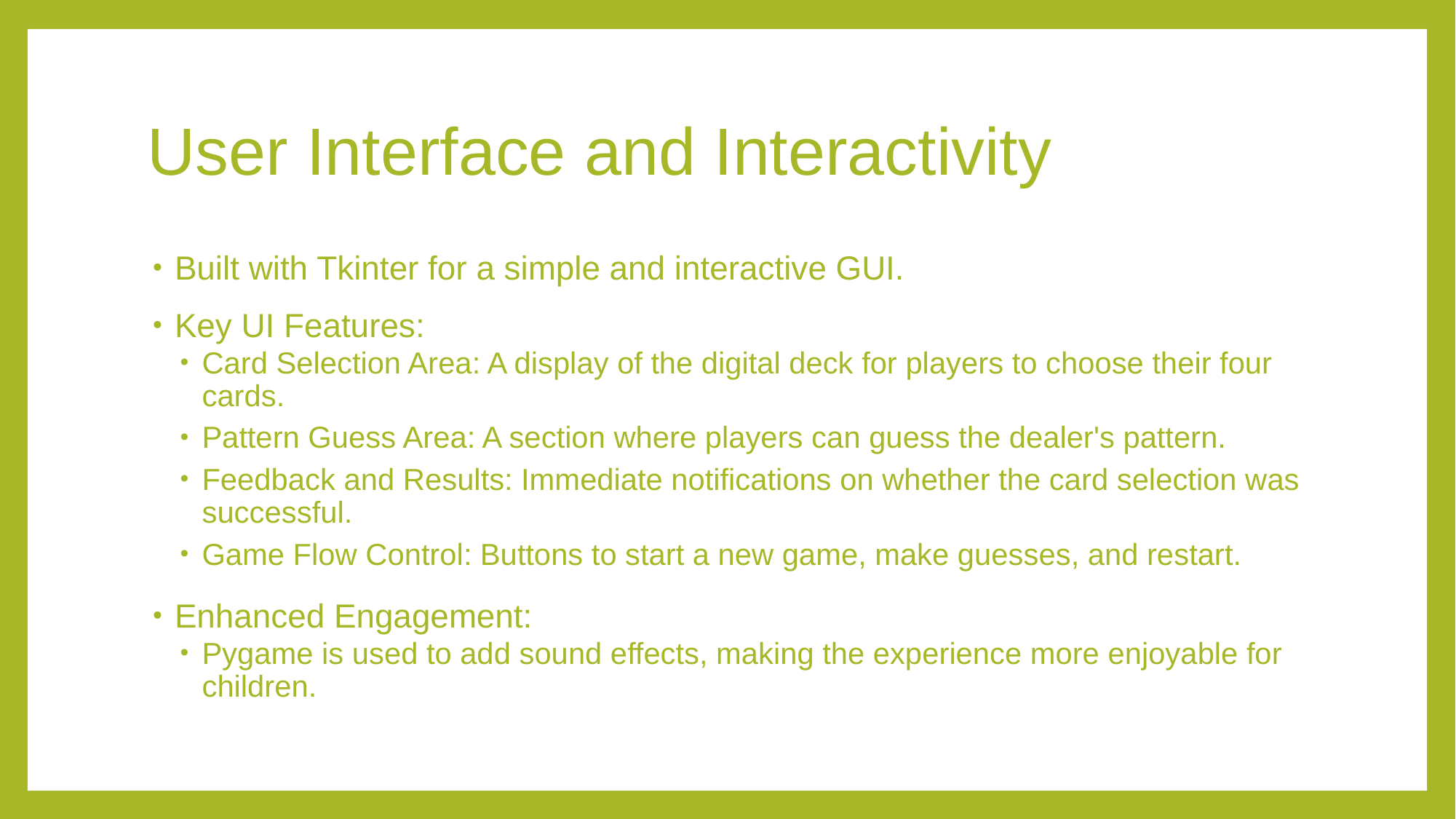

# User Interface and Interactivity
Built with Tkinter for a simple and interactive GUI.
Key UI Features:
Card Selection Area: A display of the digital deck for players to choose their four cards.
Pattern Guess Area: A section where players can guess the dealer's pattern.
Feedback and Results: Immediate notifications on whether the card selection was successful.
Game Flow Control: Buttons to start a new game, make guesses, and restart.
Enhanced Engagement:
Pygame is used to add sound effects, making the experience more enjoyable for children.